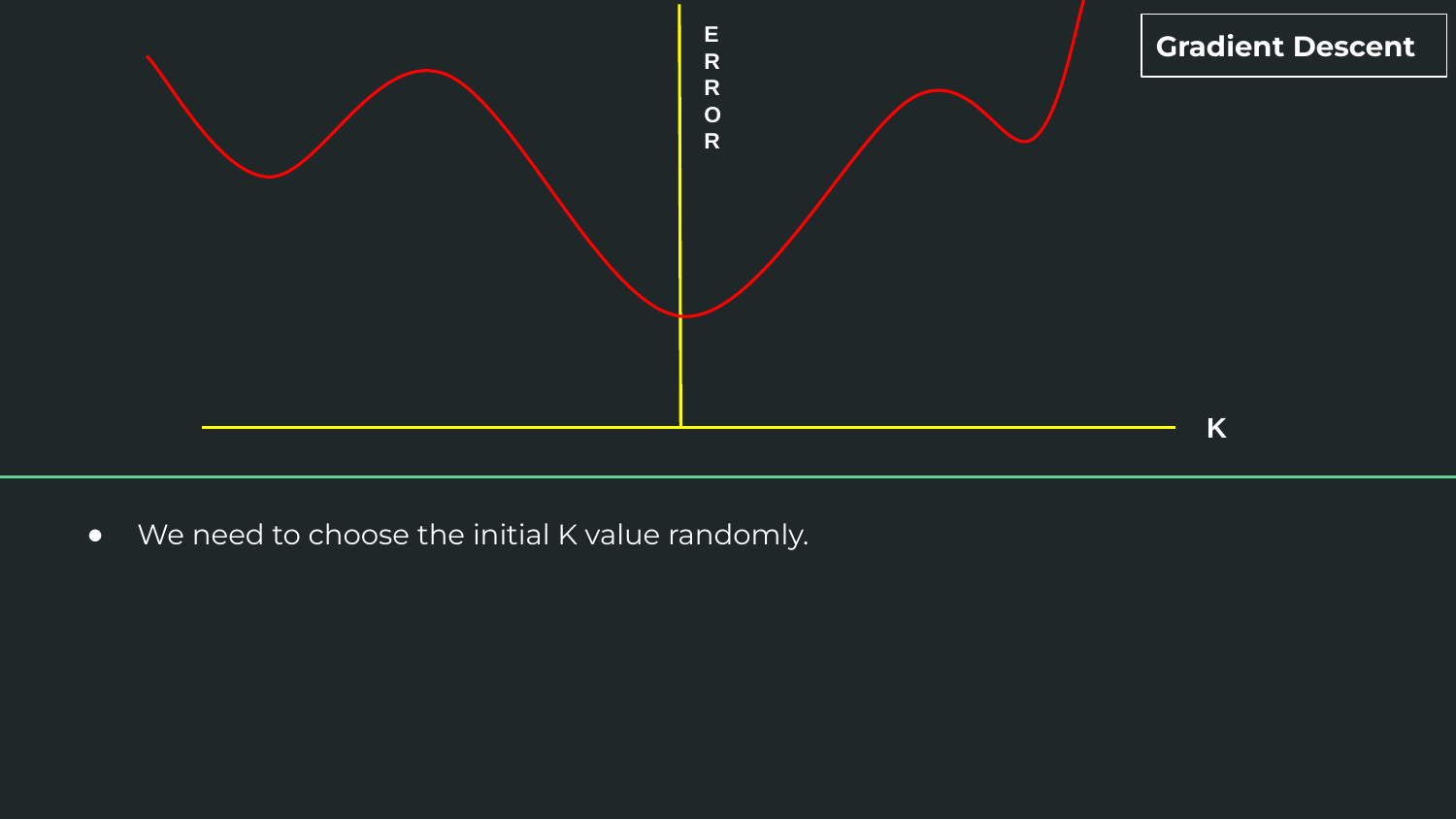

ERROR
Gradient Descent
K
We need to choose the initial K value randomly.